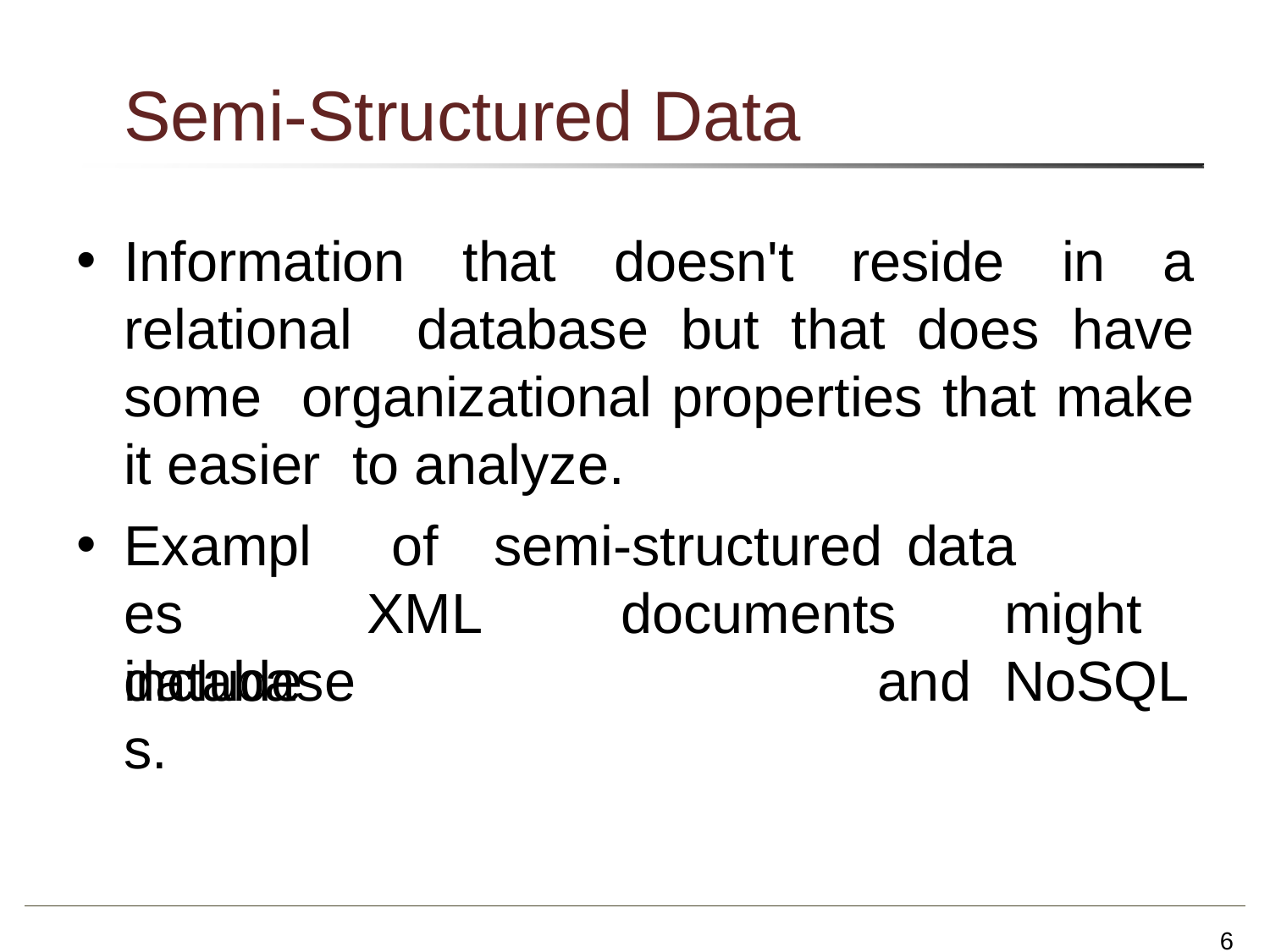

# Semi-Structured Data

Information that doesn't reside in a relational  database but that does have some  organizational properties that make it easier  to analyze.
Examples  include
of	semi-structured  XML		documents
data		might  and	NoSQL
databases.

6